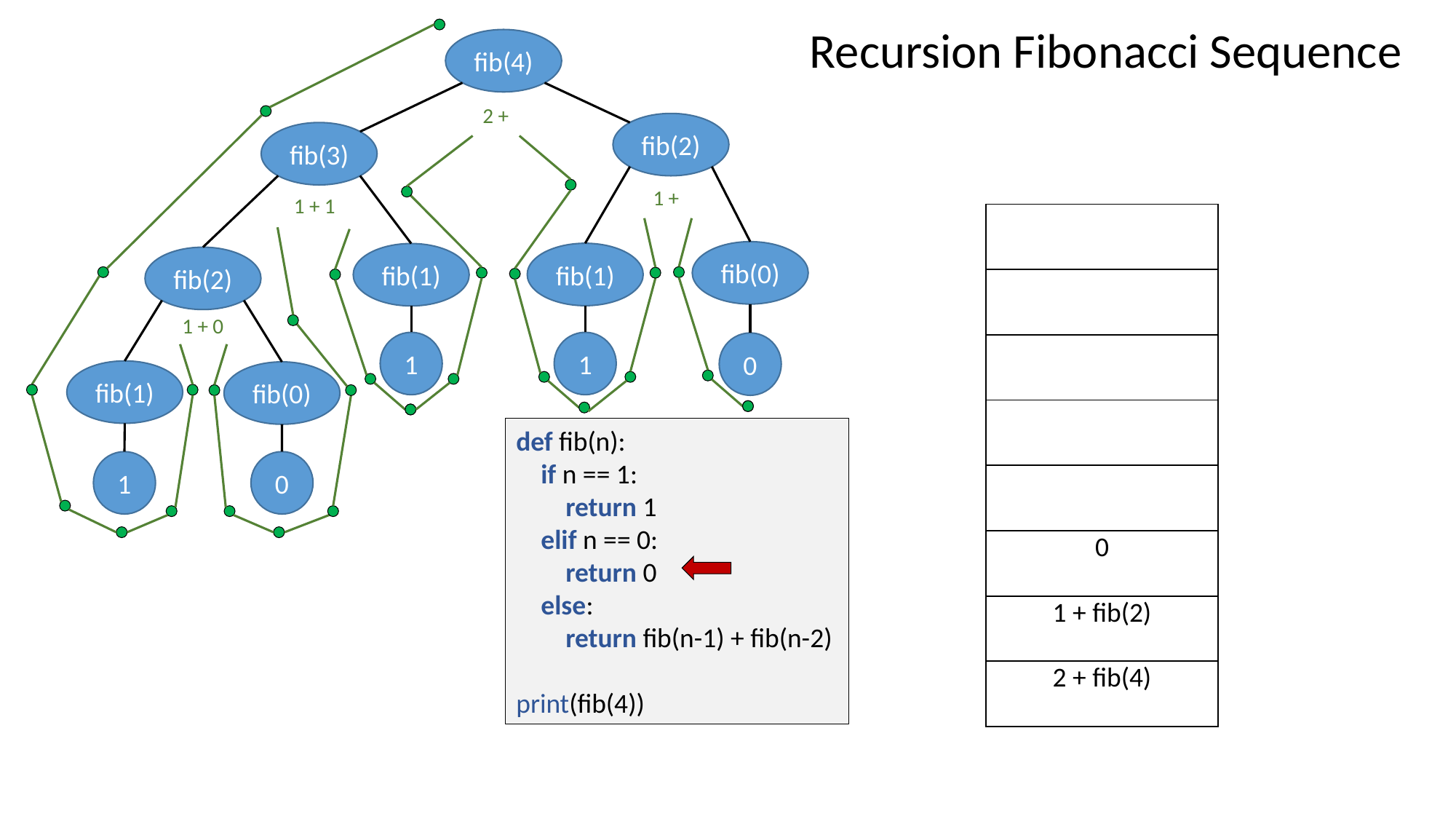

# Recursion Fibonacci Sequence

fib(4)
2 +

fib(2)
fib(3)
1 +

1 + 1
|  |
| --- |
|  |
|  |
|  |
|  |
| 0 |
| 1 + fib(2) |
| 2 + fib(4) |
fib(0)
fib(1)
fib(1)
fib(2)

1 + 0

1
1
0
fib(1)
fib(0)

def fib(n):
    if n == 1:
        return 1
    elif n == 0:
        return 0
    else:
        return fib(n-1) + fib(n-2)
print(fib(4))
1
0